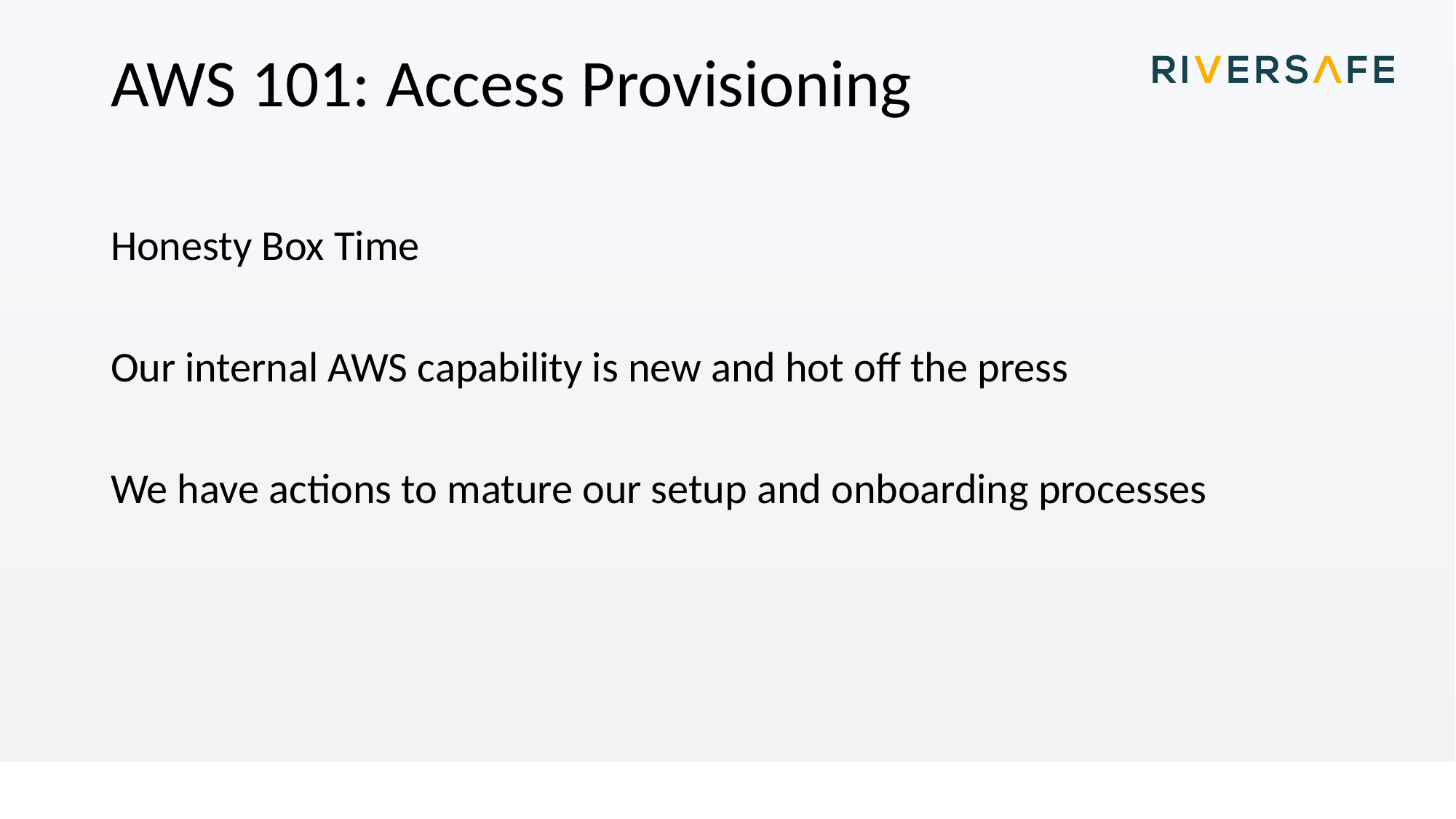

# AWS 101: Access Provisioning
Honesty Box Time

Our internal AWS capability is new and hot off the press

We have actions to mature our setup and onboarding processes